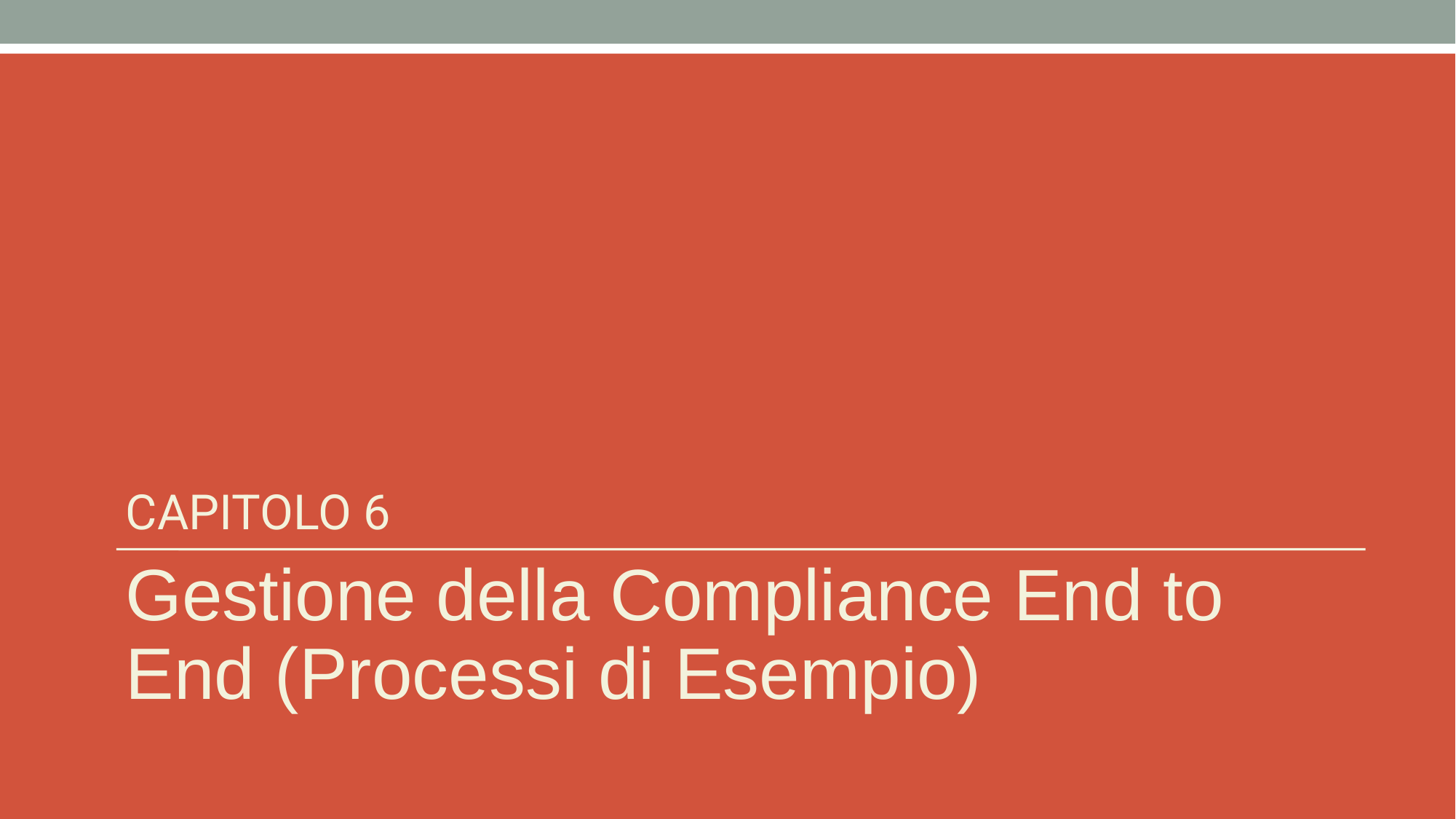

CAPITOLO 6
Gestione della Compliance End to End (Processi di Esempio)